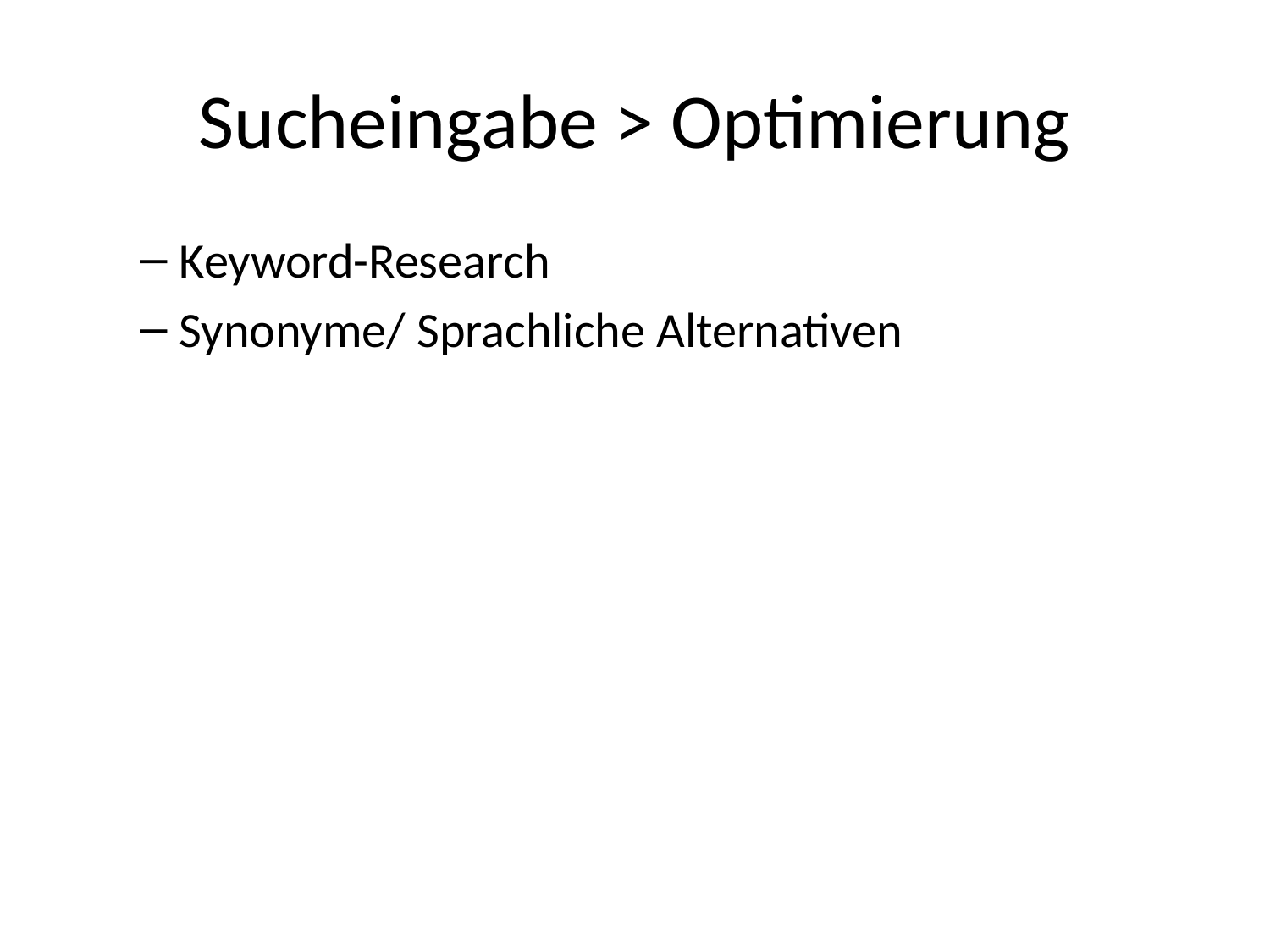

# Sucheingabe > Optimierung
Keyword-Research
Synonyme/ Sprachliche Alternativen